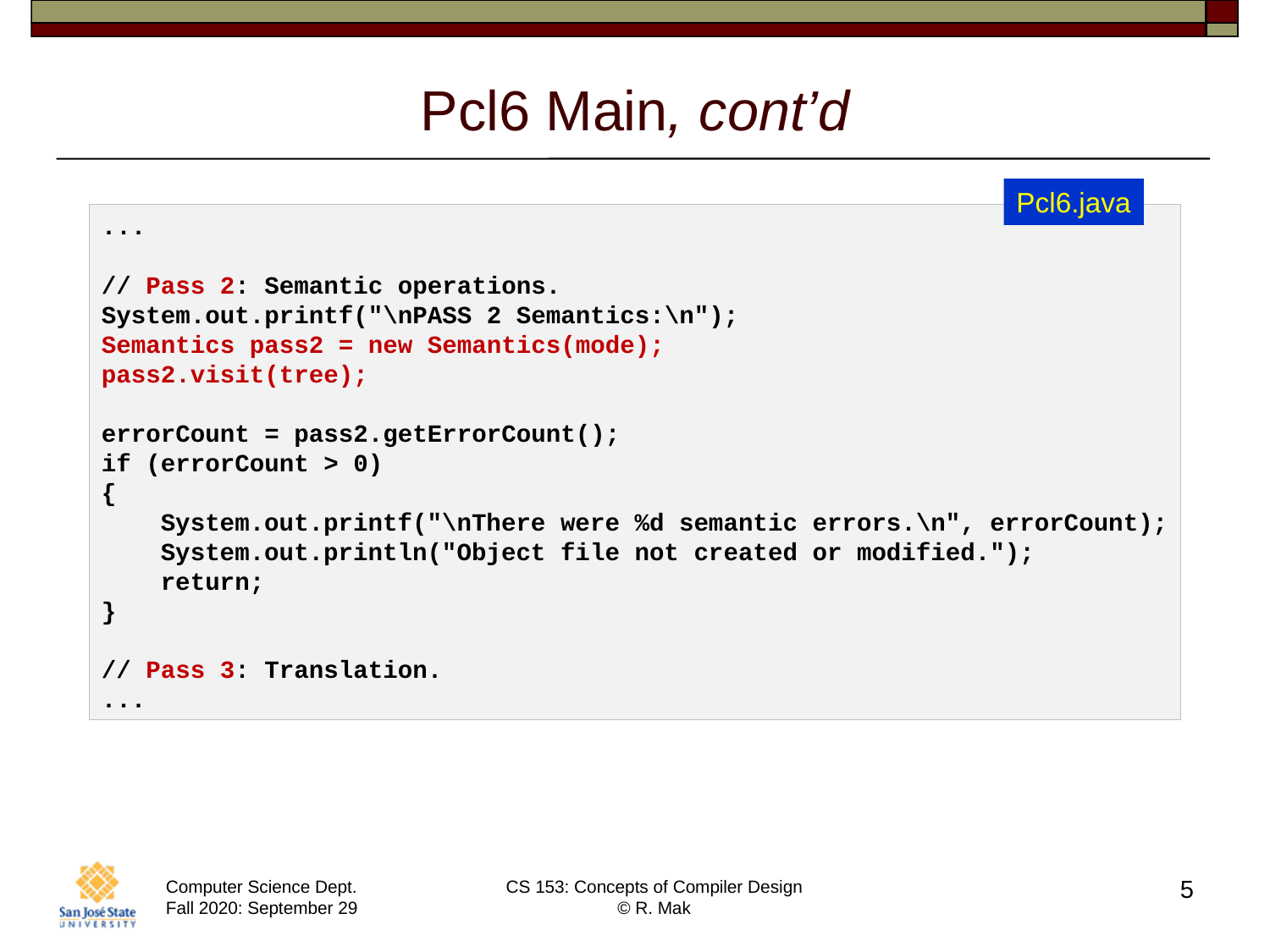

# Pcl6 Main, cont’d
Pcl6.java
...

// Pass 2: Semantic operations.
System.out.printf("\nPASS 2 Semantics:\n");
Semantics pass2 = new Semantics(mode);
pass2.visit(tree);
errorCount = pass2.getErrorCount();
if (errorCount > 0)
{
    System.out.printf("\nThere were %d semantic errors.\n", errorCount);
    System.out.println("Object file not created or modified.");
    return;
}
// Pass 3: Translation.
...
5